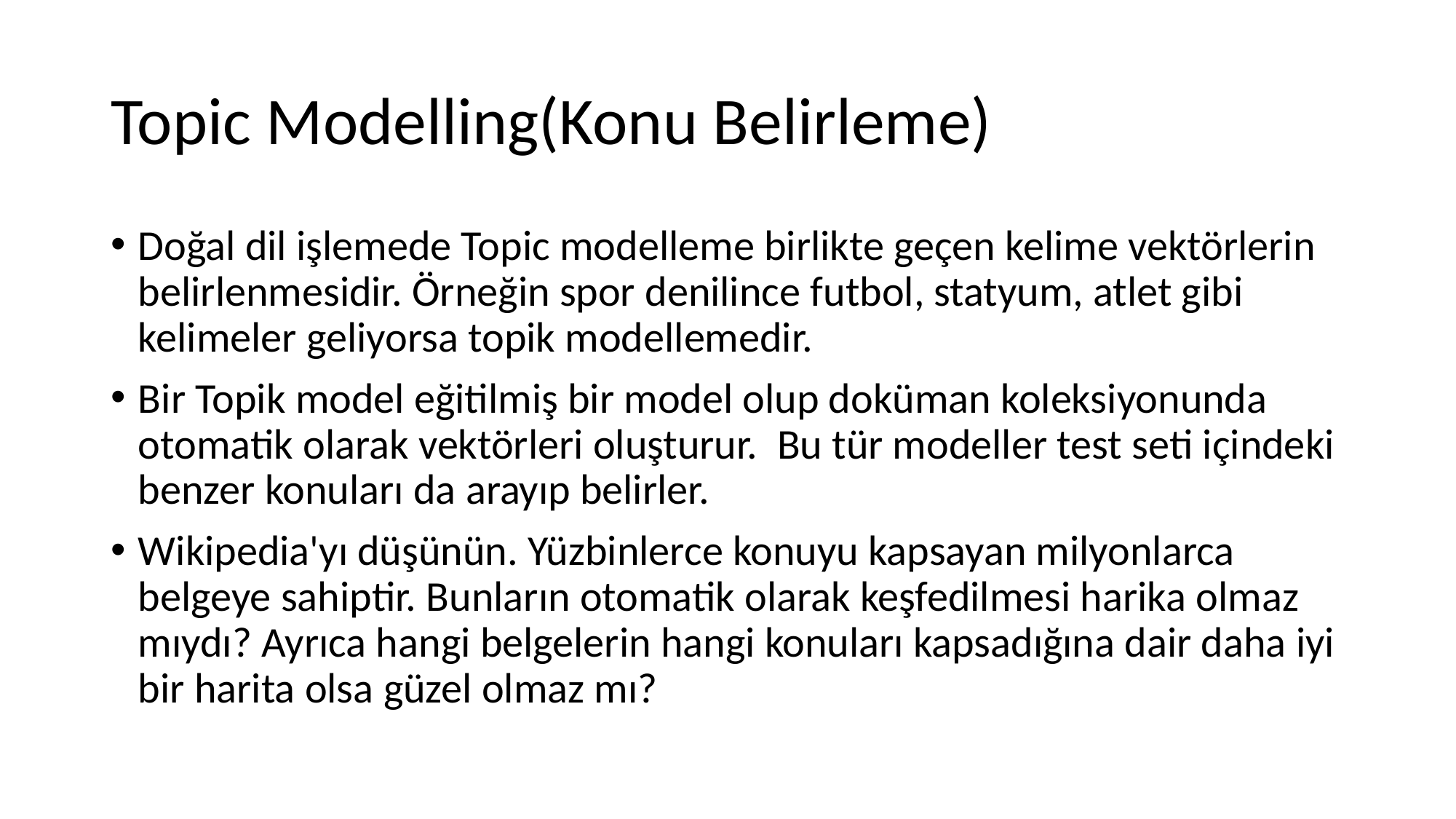

# Topic Modelling(Konu Belirleme)
Doğal dil işlemede Topic modelleme birlikte geçen kelime vektörlerin belirlenmesidir. Örneğin spor denilince futbol, statyum, atlet gibi kelimeler geliyorsa topik modellemedir.
Bir Topik model eğitilmiş bir model olup doküman koleksiyonunda otomatik olarak vektörleri oluşturur.  Bu tür modeller test seti içindeki benzer konuları da arayıp belirler.
Wikipedia'yı düşünün. Yüzbinlerce konuyu kapsayan milyonlarca belgeye sahiptir. Bunların otomatik olarak keşfedilmesi harika olmaz mıydı? Ayrıca hangi belgelerin hangi konuları kapsadığına dair daha iyi bir harita olsa güzel olmaz mı?